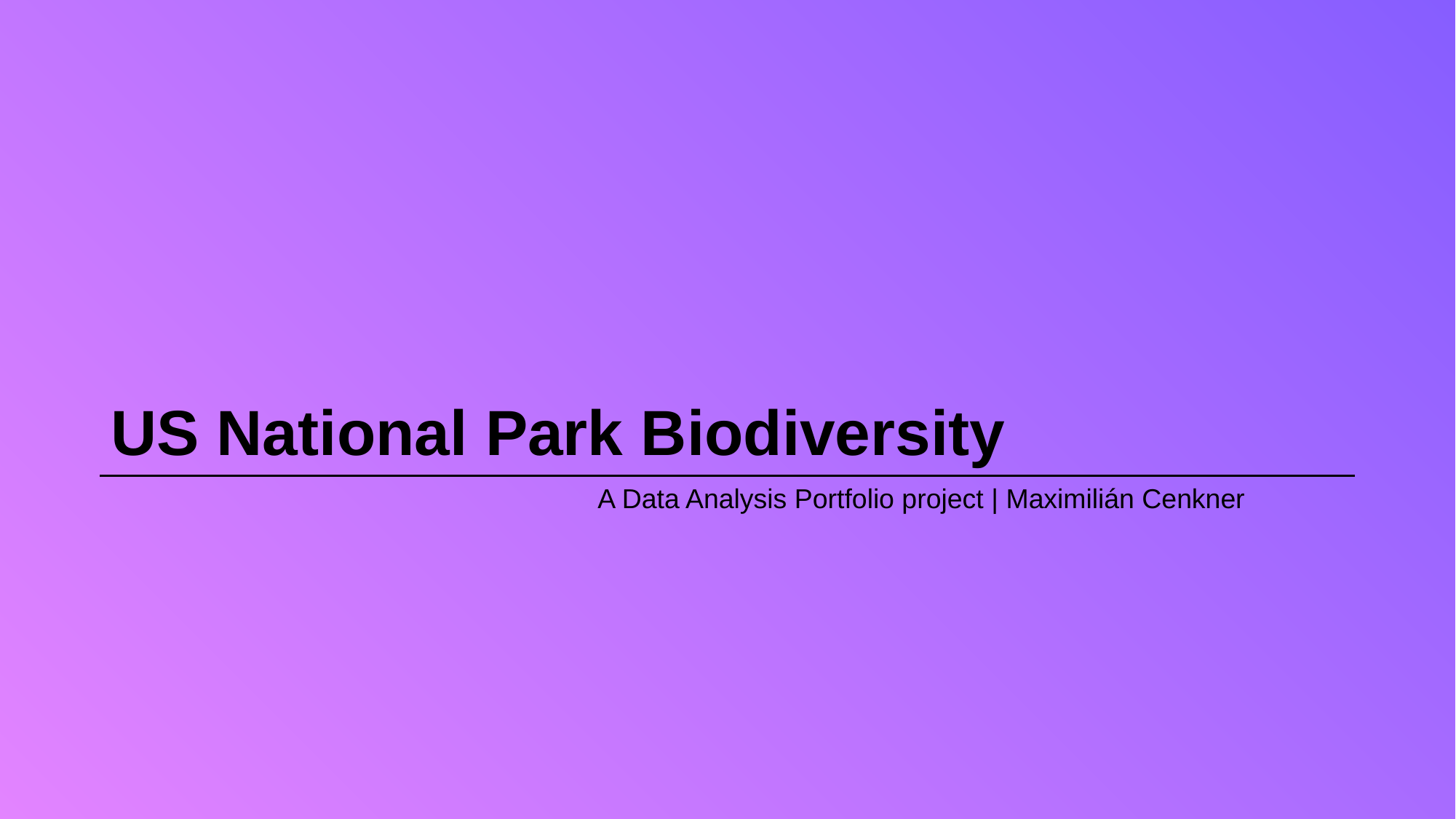

A Data Analysis Portfolio project | Maximilián Cenkner